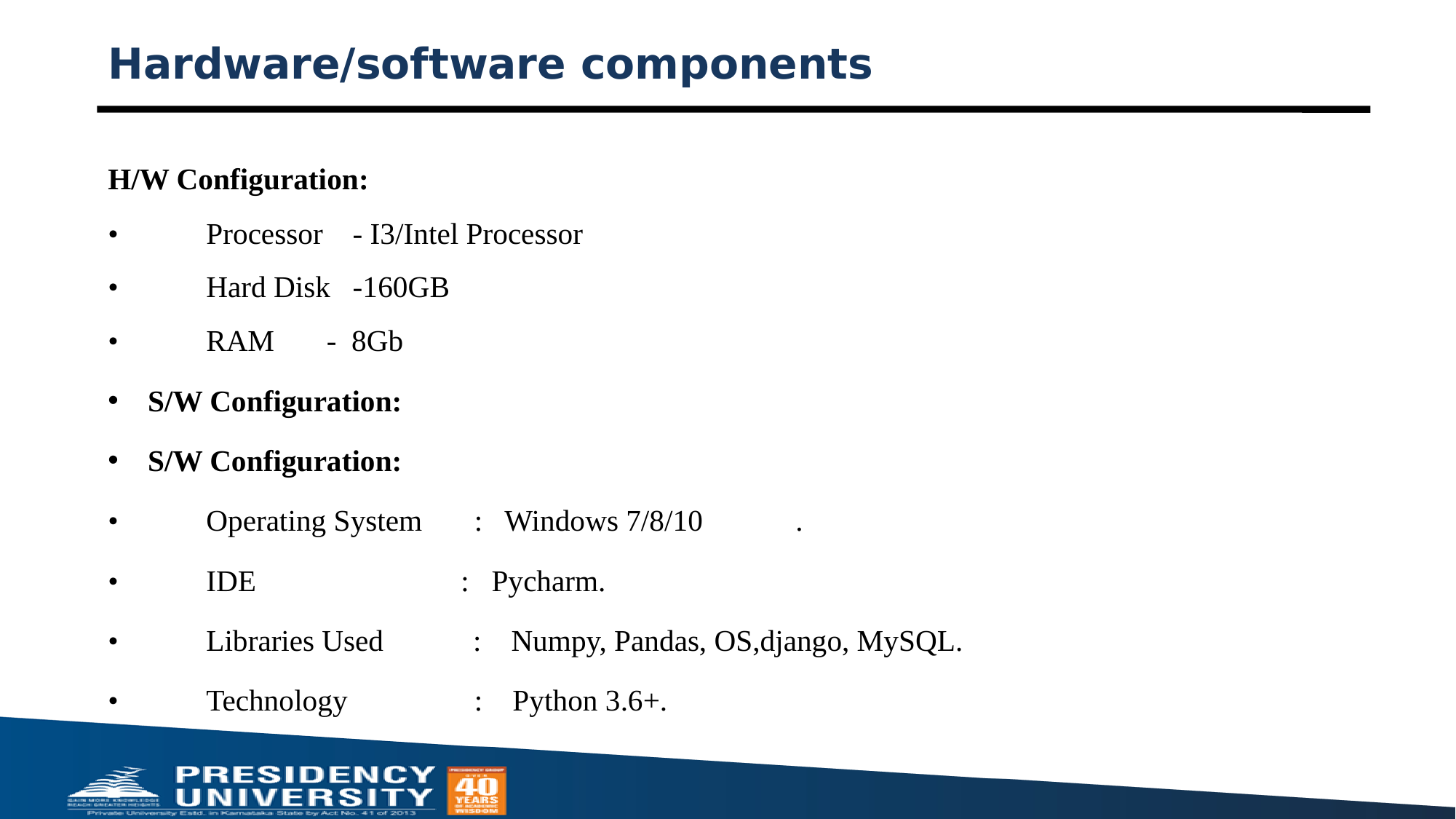

# Hardware/software components
H/W Configuration:
•	Processor    - I3/Intel Processor
•	Hard Disk   -160GB
•	RAM	   -  8Gb
S/W Configuration:
S/W Configuration:
•	Operating System       :   Windows 7/8/10	.
•	IDE	                     :   Pycharm.
•	Libraries Used            :    Numpy, Pandas, OS,django, MySQL.
•	Technology                 :    Python 3.6+.